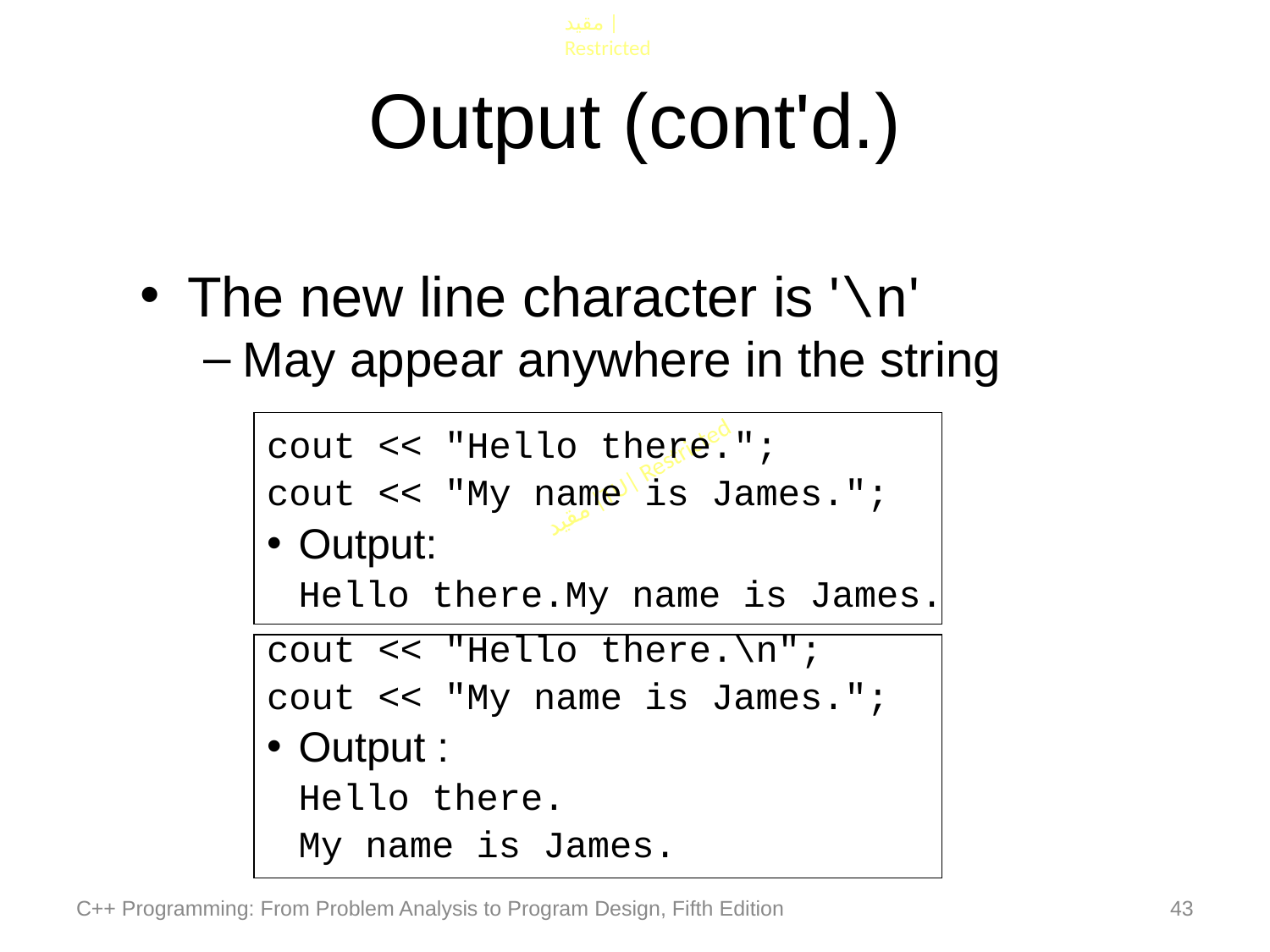

# Output (cont'd.)
The new line character is '\n'
May appear anywhere in the string

cout << "Hello there.";
cout << "My name is James.";
Output:
	Hello there.My name is James.
cout << "Hello there.\n";
cout << "My name is James.";
Output :
	Hello there.
	My name is James.

C++ Programming: From Problem Analysis to Program Design, Fifth Edition
43